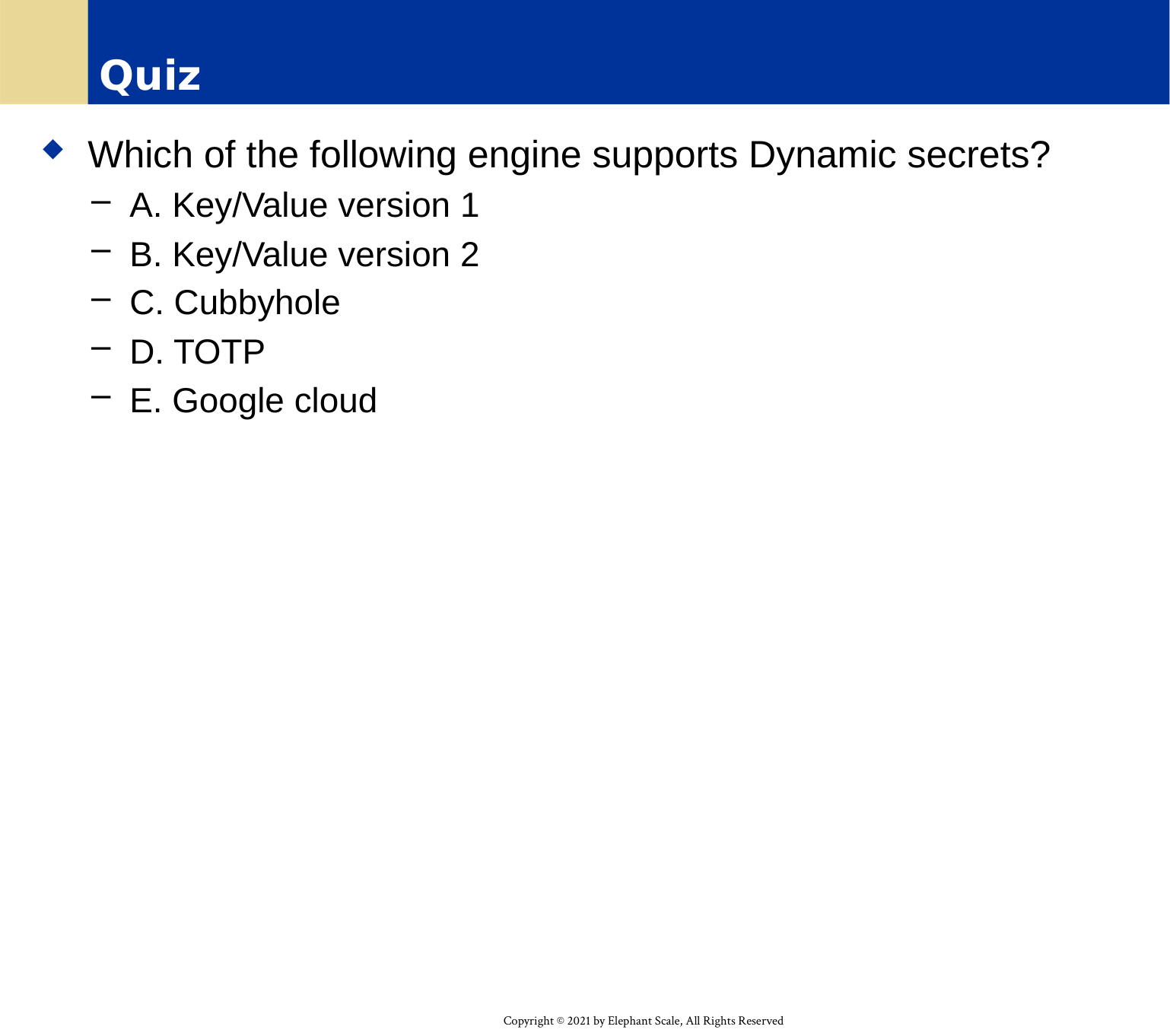

# Quiz
 Which of the following engine supports Dynamic secrets?
 A. Key/Value version 1
 B. Key/Value version 2
 C. Cubbyhole
 D. TOTP
 E. Google cloud
Copyright © 2021 by Elephant Scale, All Rights Reserved